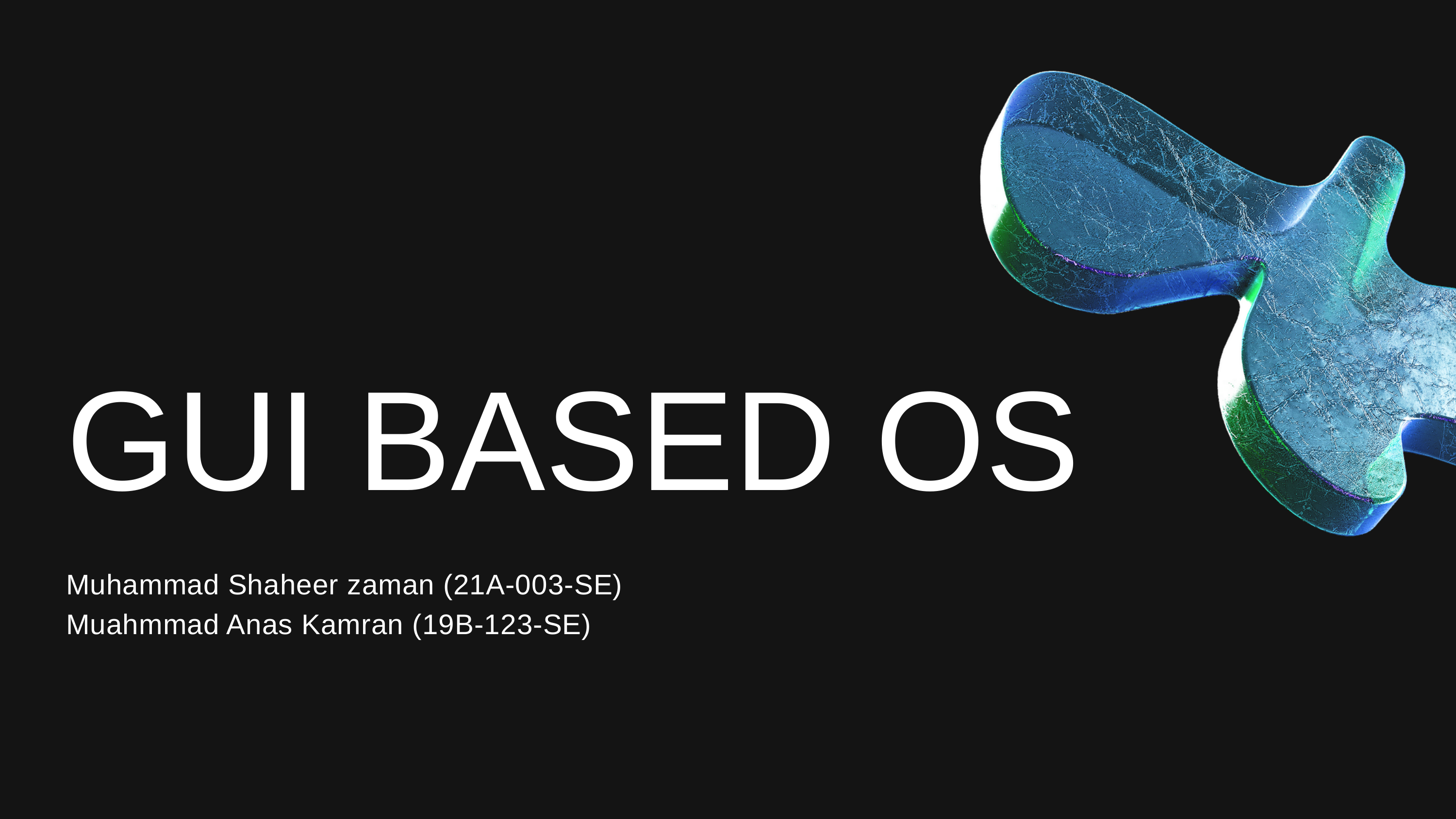

GUI BASED OS
Muhammad Shaheer zaman (21A-003-SE)
Muahmmad Anas Kamran (19B-123-SE)